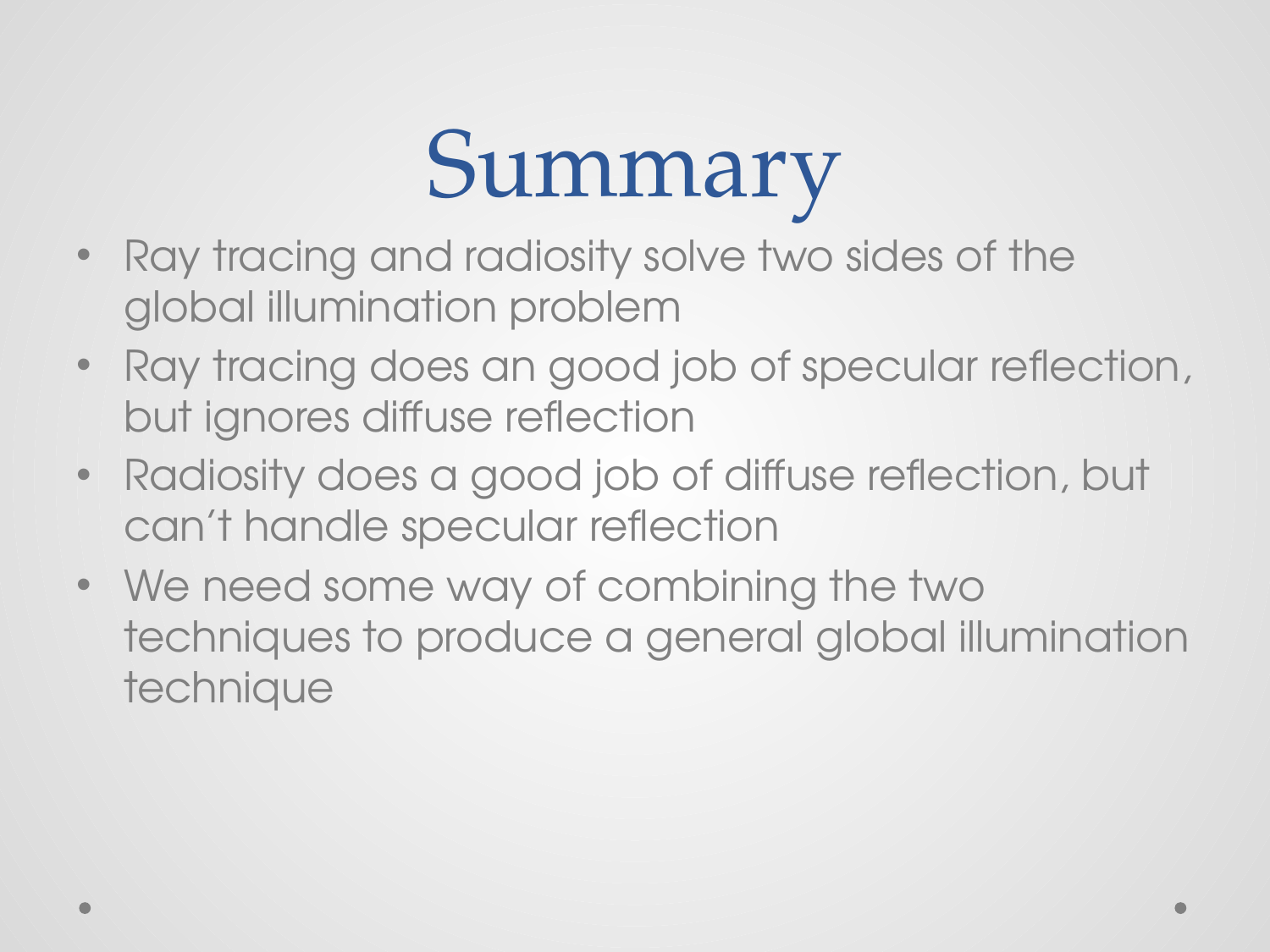

# Summary
Ray tracing and radiosity solve two sides of the global illumination problem
Ray tracing does an good job of specular reflection, but ignores diffuse reflection
Radiosity does a good job of diffuse reflection, but can’t handle specular reflection
We need some way of combining the two techniques to produce a general global illumination technique